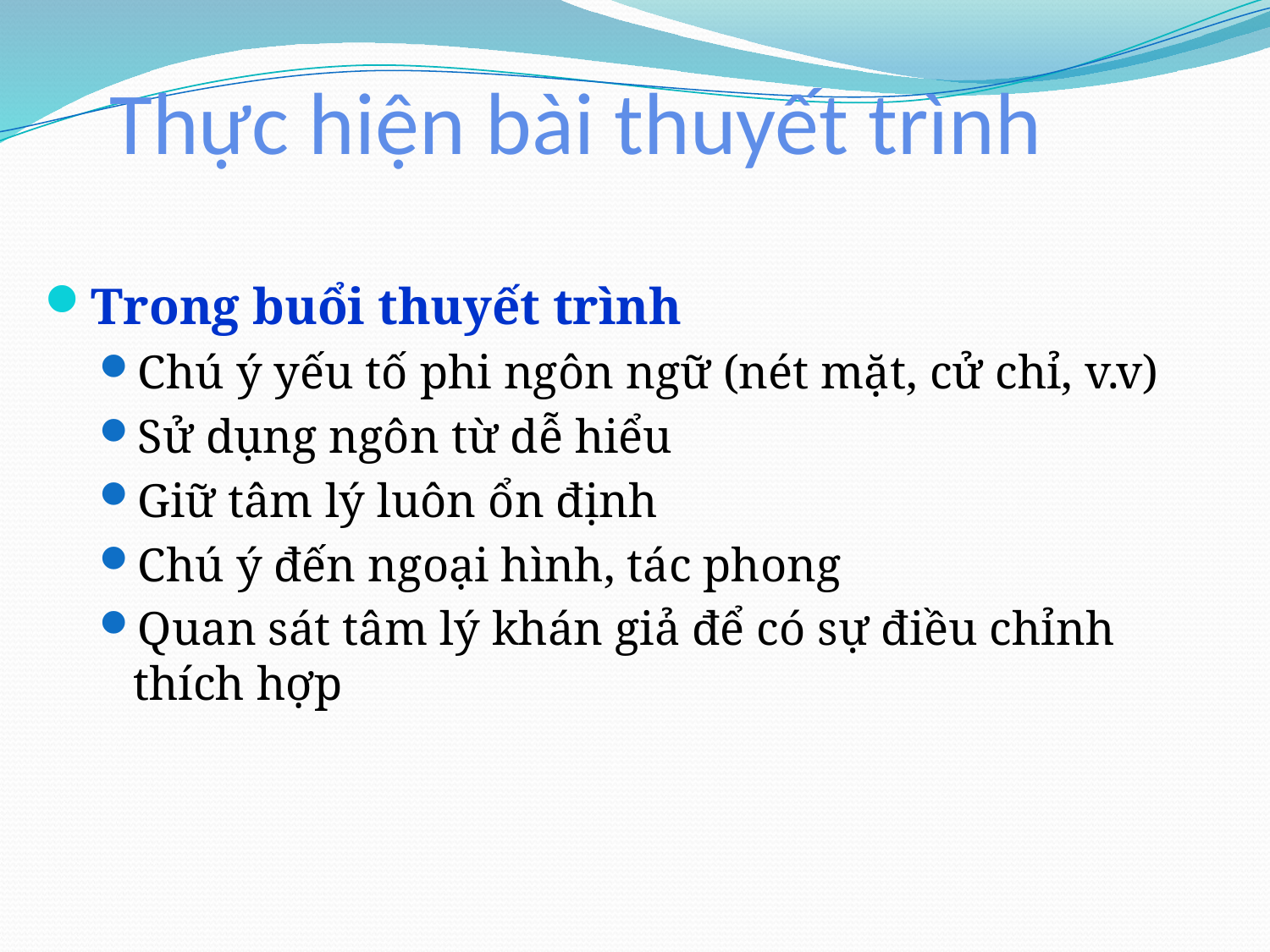

# Thực hiện bài thuyết trình
Trong buổi thuyết trình
Chú ý yếu tố phi ngôn ngữ (nét mặt, cử chỉ, v.v)
Sử dụng ngôn từ dễ hiểu
Giữ tâm lý luôn ổn định
Chú ý đến ngoại hình, tác phong
Quan sát tâm lý khán giả để có sự điều chỉnh thích hợp